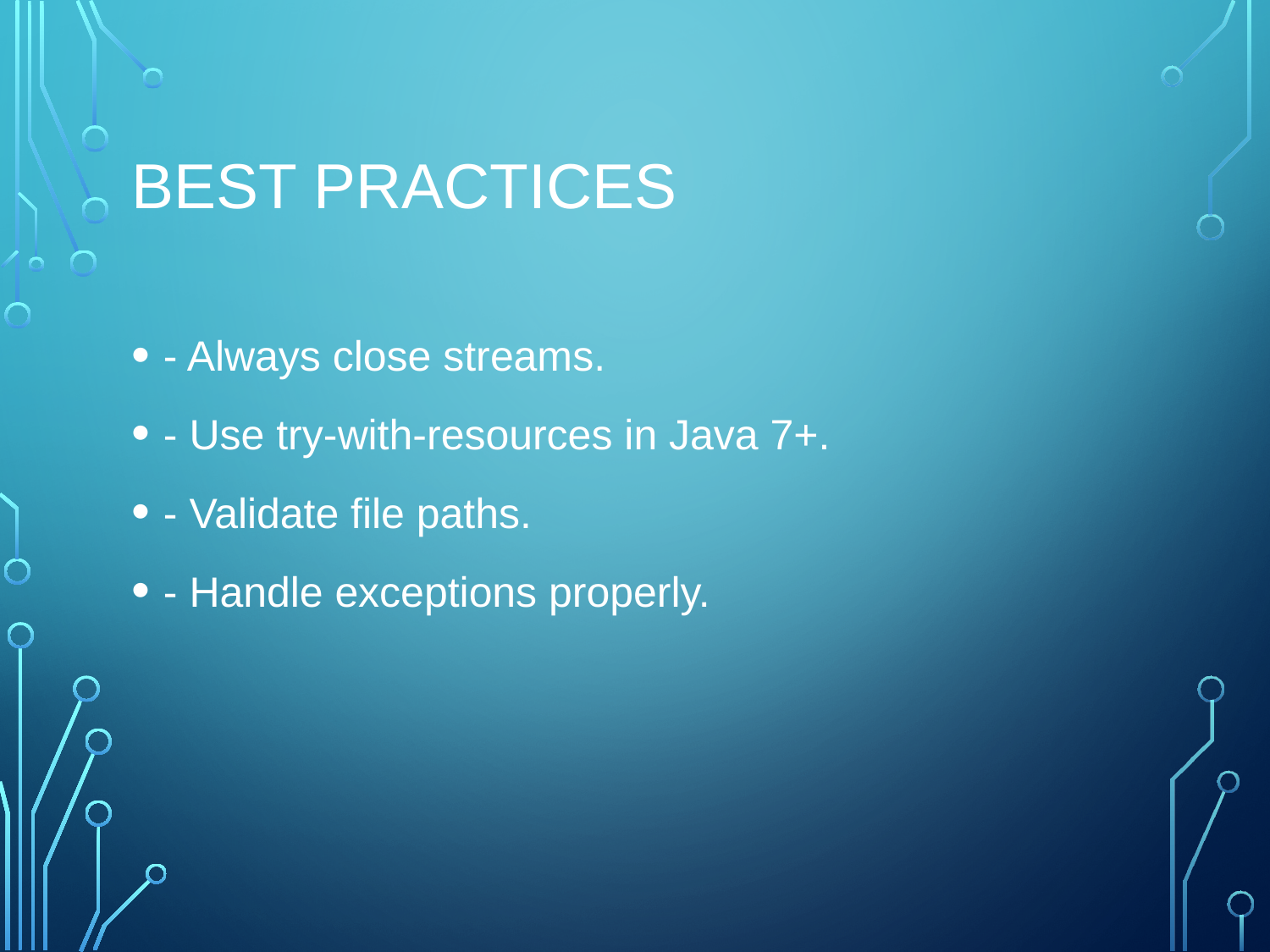

# Best Practices
- Always close streams.
- Use try-with-resources in Java 7+.
- Validate file paths.
- Handle exceptions properly.